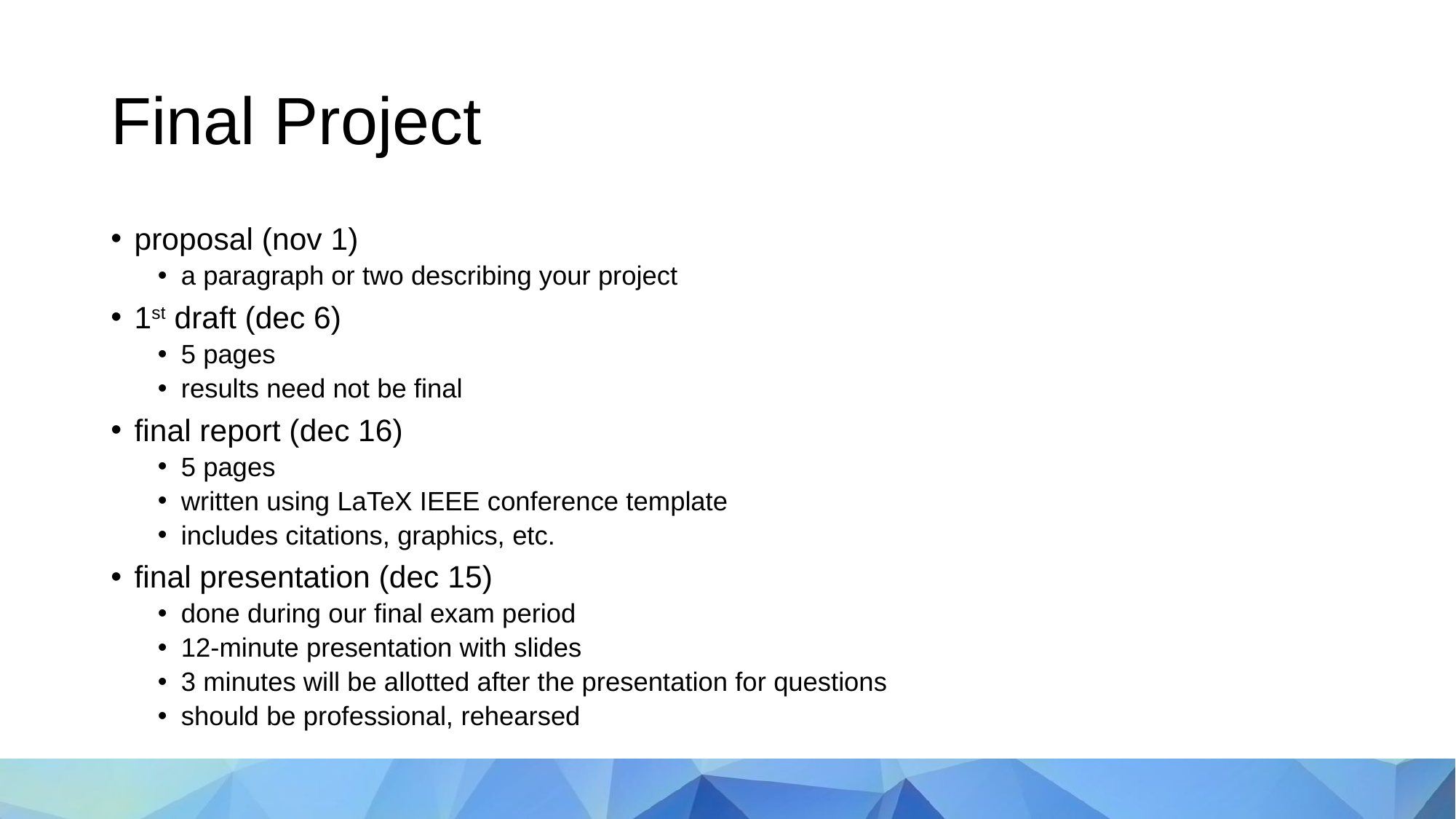

# Final Project
proposal (nov 1)
a paragraph or two describing your project
1st draft (dec 6)
5 pages
results need not be final
final report (dec 16)
5 pages
written using LaTeX IEEE conference template
includes citations, graphics, etc.
final presentation (dec 15)
done during our final exam period
12-minute presentation with slides
3 minutes will be allotted after the presentation for questions
should be professional, rehearsed